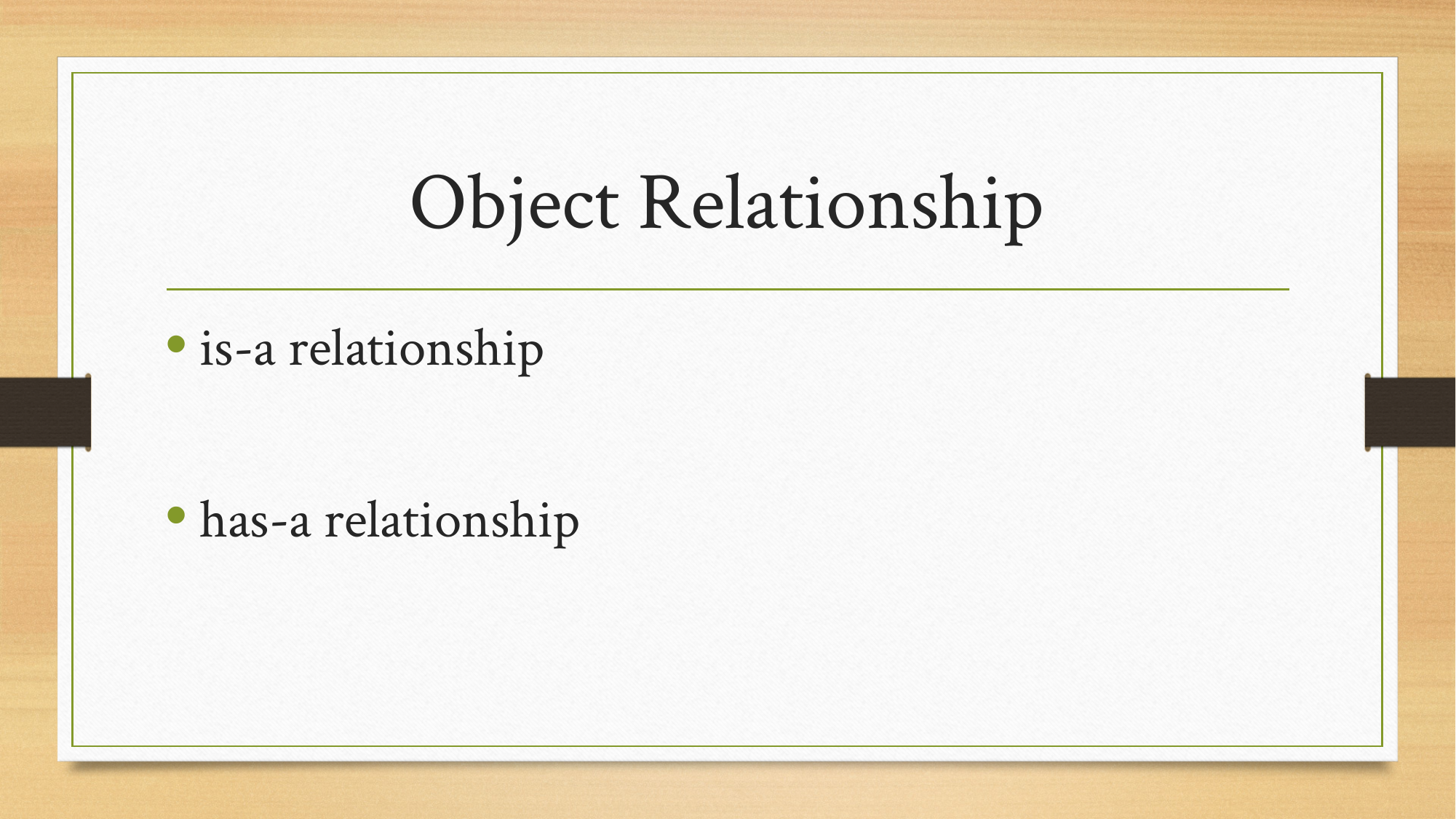

# Object Relationship
is-a relationship

has-a relationship